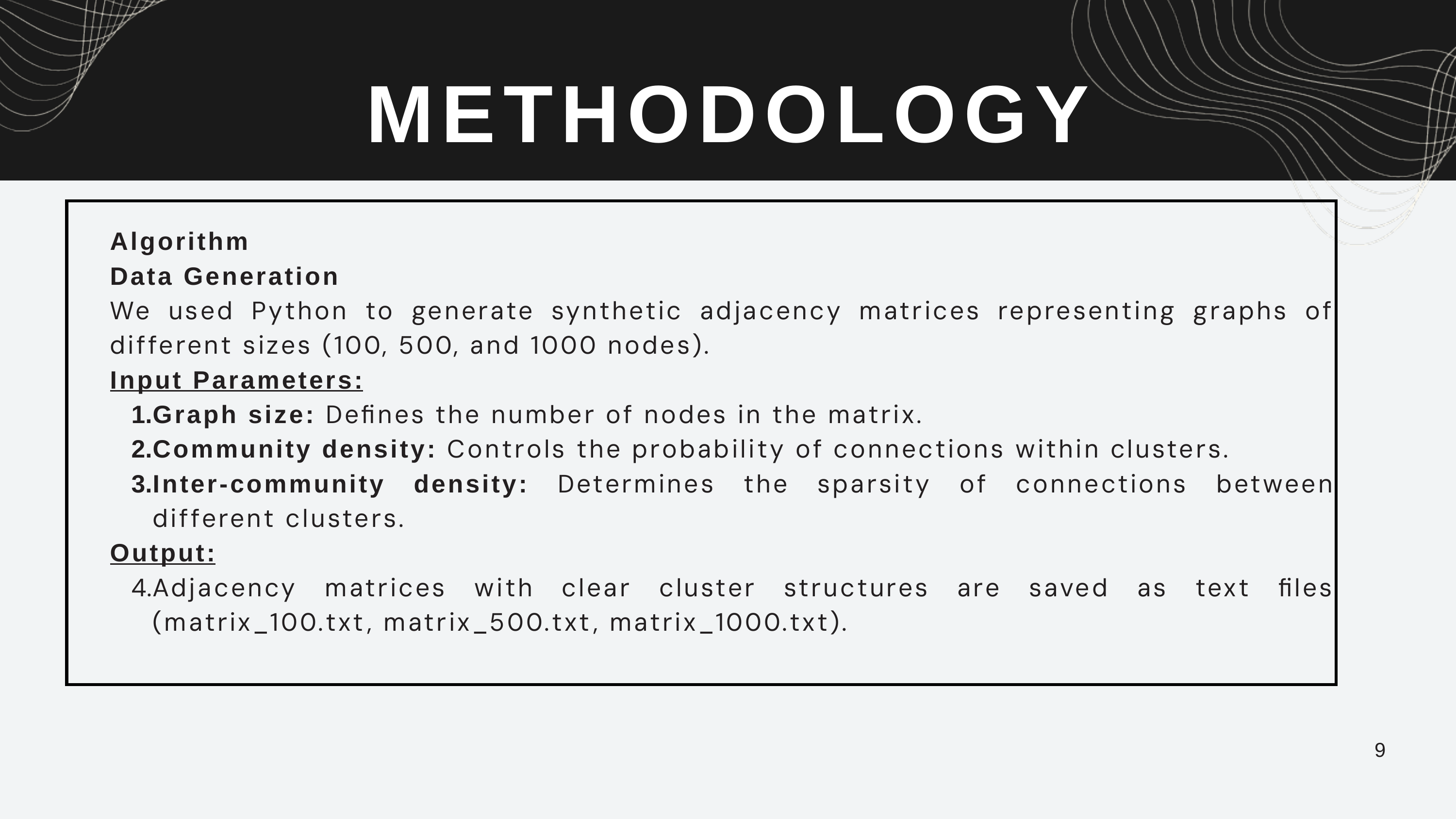

METHODOLOGY

Algorithm
Data Generation
We used Python to generate synthetic adjacency matrices representing graphs of different sizes (100, 500, and 1000 nodes).
Input Parameters:
Graph size: Defines the number of nodes in the matrix.
Community density: Controls the probability of connections within clusters.
Inter-community density: Determines the sparsity of connections between different clusters.
Output:
Adjacency matrices with clear cluster structures are saved as text files (matrix_100.txt, matrix_500.txt, matrix_1000.txt).

9